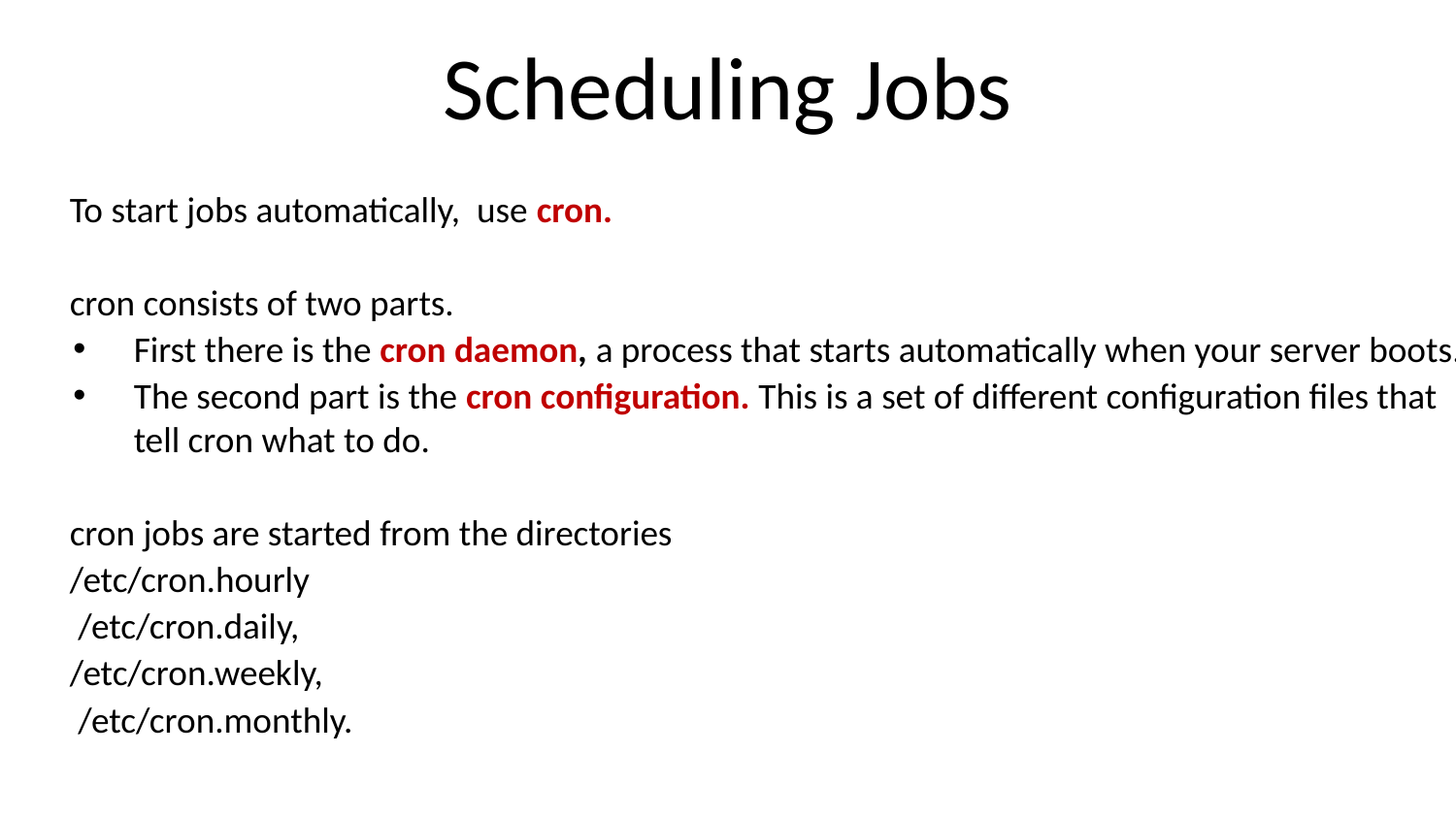

# Scheduling Jobs
To start jobs automatically,  use cron.

cron consists of two parts.
First there is the cron daemon, a process that starts automatically when your server boots.
The second part is the cron configuration. This is a set of different configuration files that tell cron what to do.

cron jobs are started from the directories
/etc/cron.hourly
 /etc/cron.daily,
/etc/cron.weekly,
 /etc/cron.monthly.